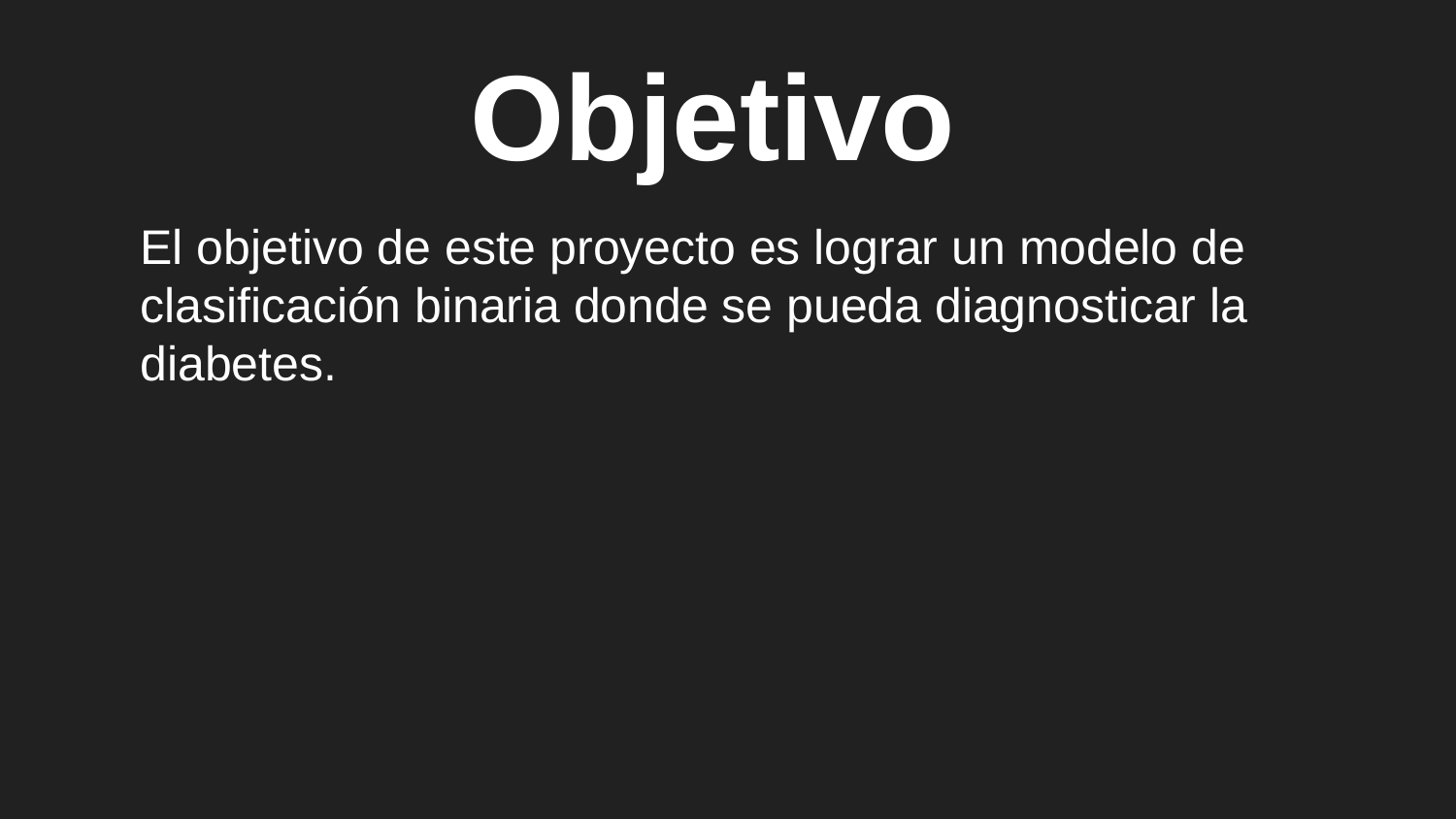

Objetivo
El objetivo de este proyecto es lograr un modelo de clasificación binaria donde se pueda diagnosticar la diabetes.